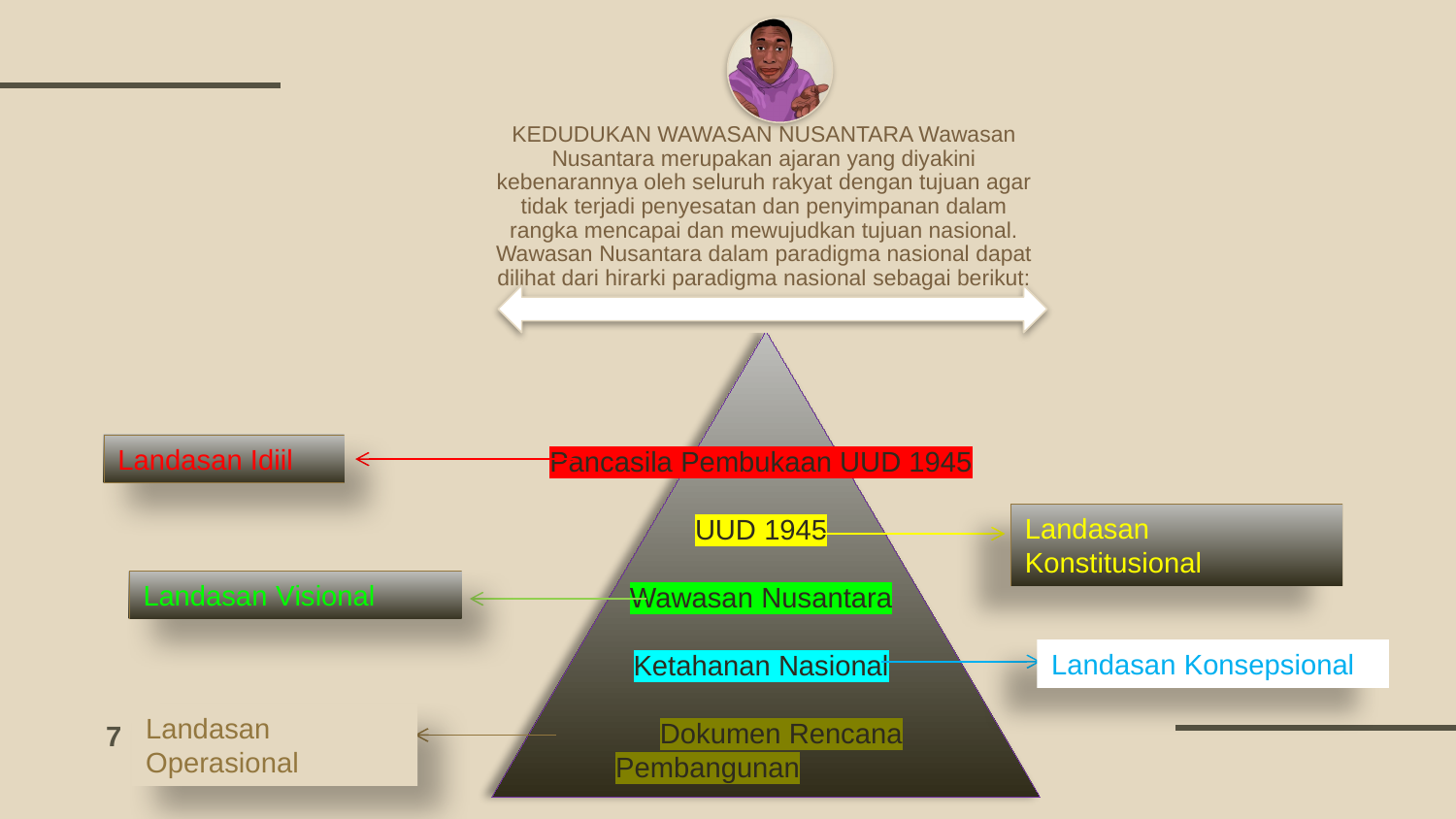

KEDUDUKAN WAWASAN NUSANTARA Wawasan Nusantara merupakan ajaran yang diyakini kebenarannya oleh seluruh rakyat dengan tujuan agar tidak terjadi penyesatan dan penyimpanan dalam rangka mencapai dan mewujudkan tujuan nasional. Wawasan Nusantara dalam paradigma nasional dapat dilihat dari hirarki paradigma nasional sebagai berikut:

Landasan Idiil
Pancasila Pembukaan UUD 1945

UUD 1945

Wawasan Nusantara

Ketahanan Nasional

     Dokumen Rencana Pembangunan
Landasan Konstitusional
Landasan Visional
Landasan Konsepsional
7
Landasan Operasional